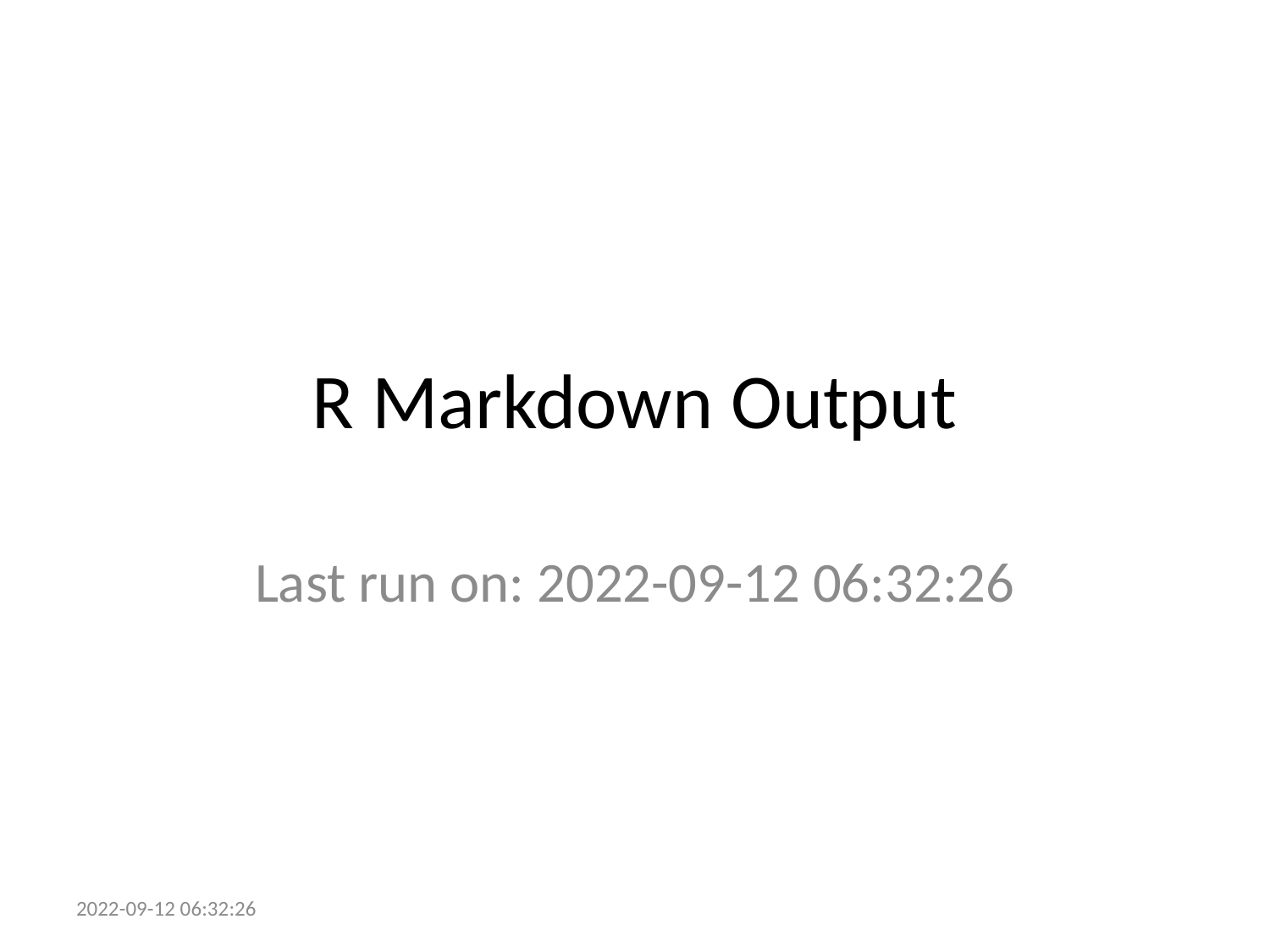

# R Markdown Output
Last run on: 2022-09-12 06:32:26
2022-09-12 06:32:26